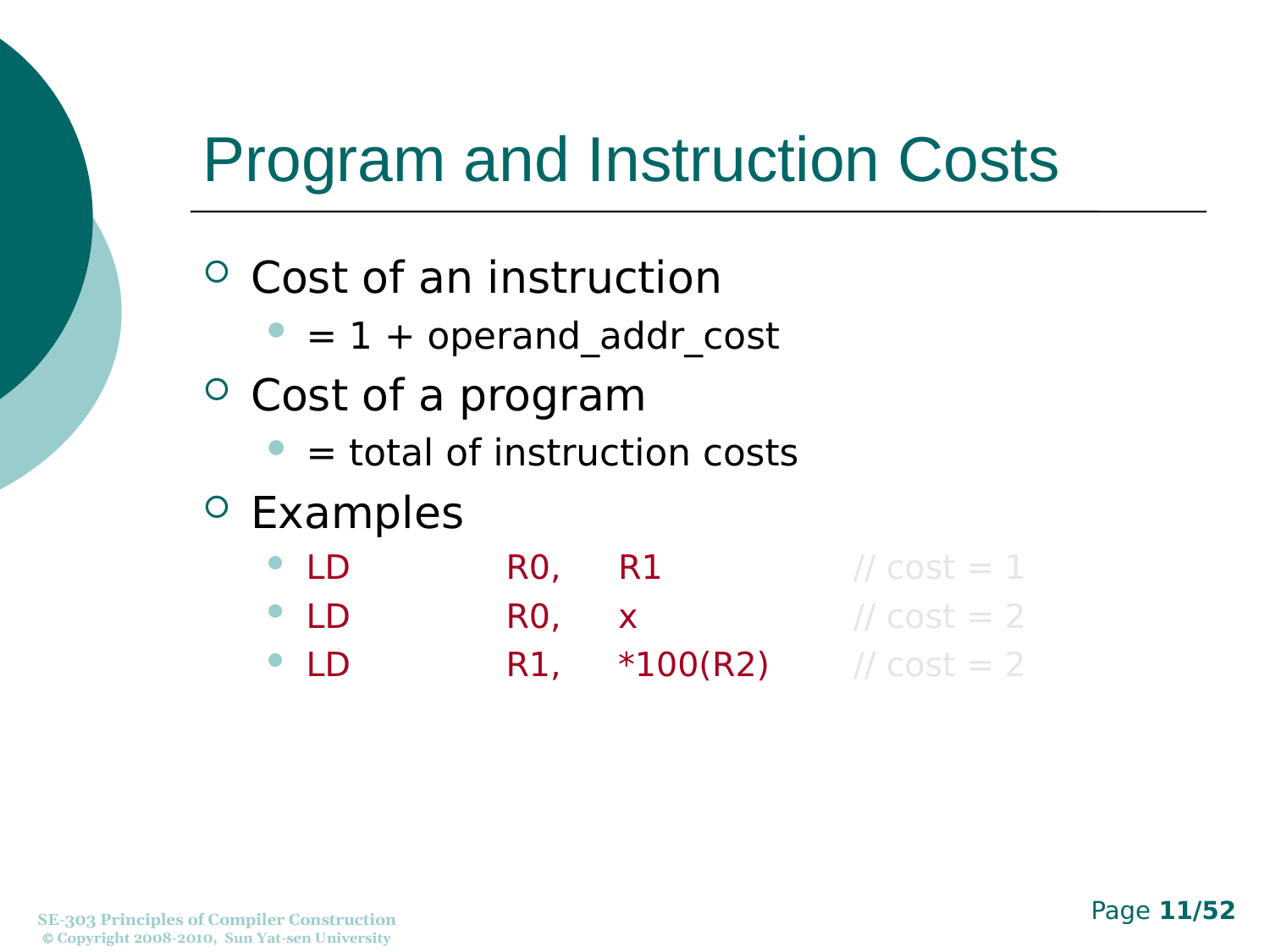

# Program and Instruction Costs
Cost of an instruction
= 1 + operand_addr_cost
Cost of a program
= total of instruction costs
Examples
LD	R0,	R1	// cost = 1
LD	R0,	x	// cost = 2
LD	R1,	*100(R2)	// cost = 2
SE-303 Principles of Compiler Construction
© Copyright 2008-2010,  Sun Yat-sen University